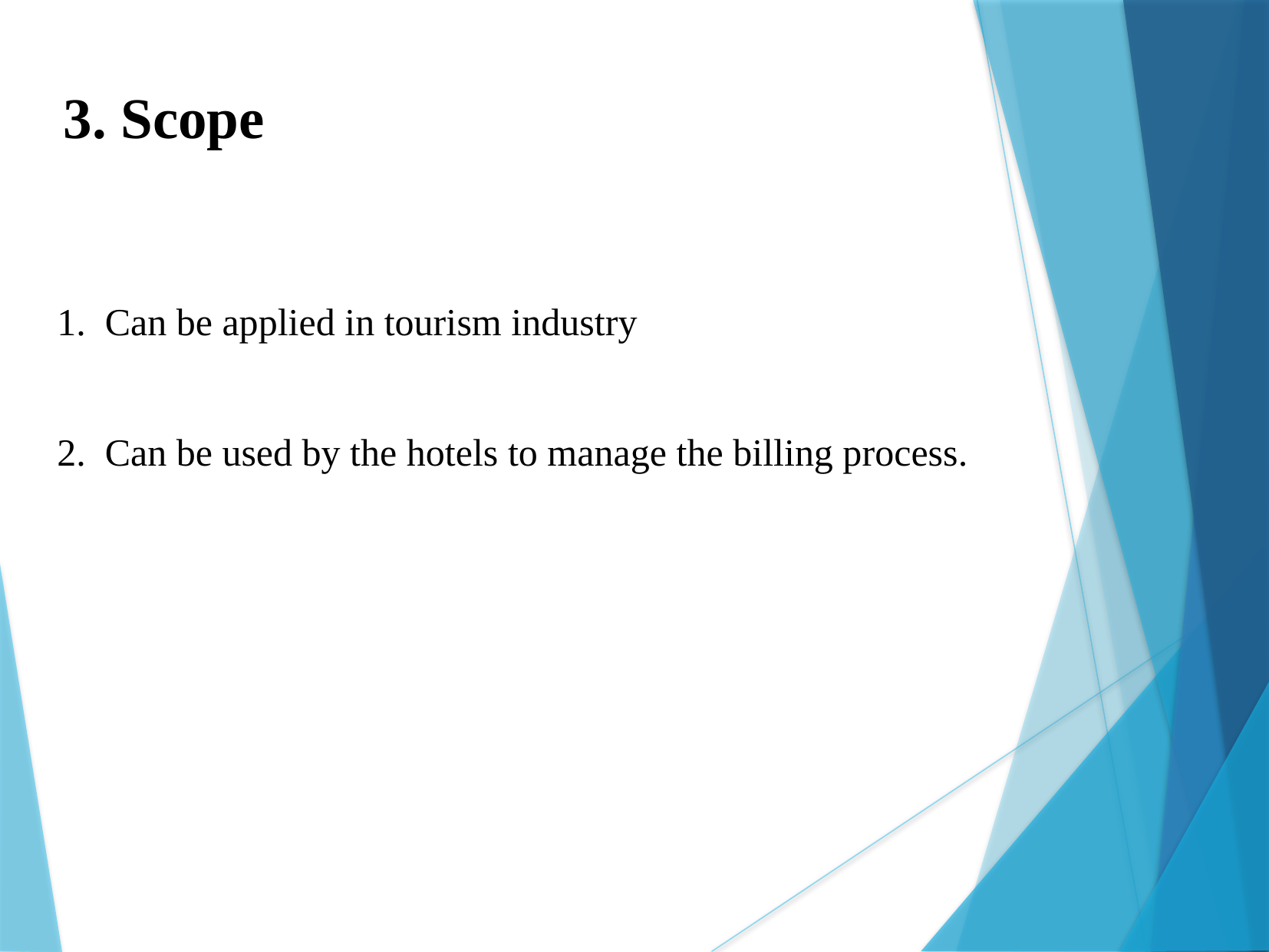

3. Scope
Can be applied in tourism industry

Can be used by the hotels to manage the billing process.